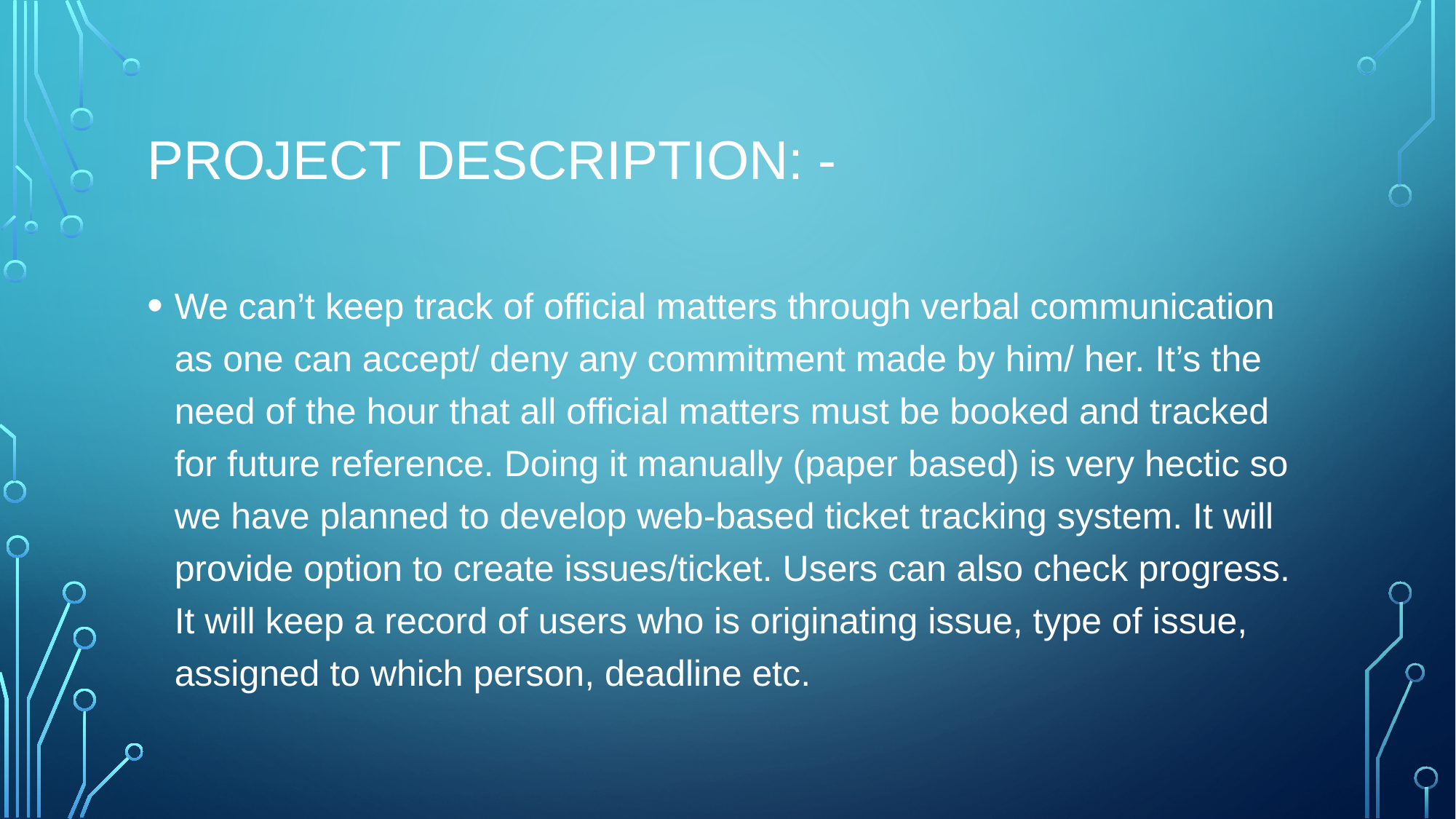

# Project description: -
We can’t keep track of official matters through verbal communication as one can accept/ deny any commitment made by him/ her. It’s the need of the hour that all official matters must be booked and tracked for future reference. Doing it manually (paper based) is very hectic so we have planned to develop web-based ticket tracking system. It will provide option to create issues/ticket. Users can also check progress. It will keep a record of users who is originating issue, type of issue, assigned to which person, deadline etc.